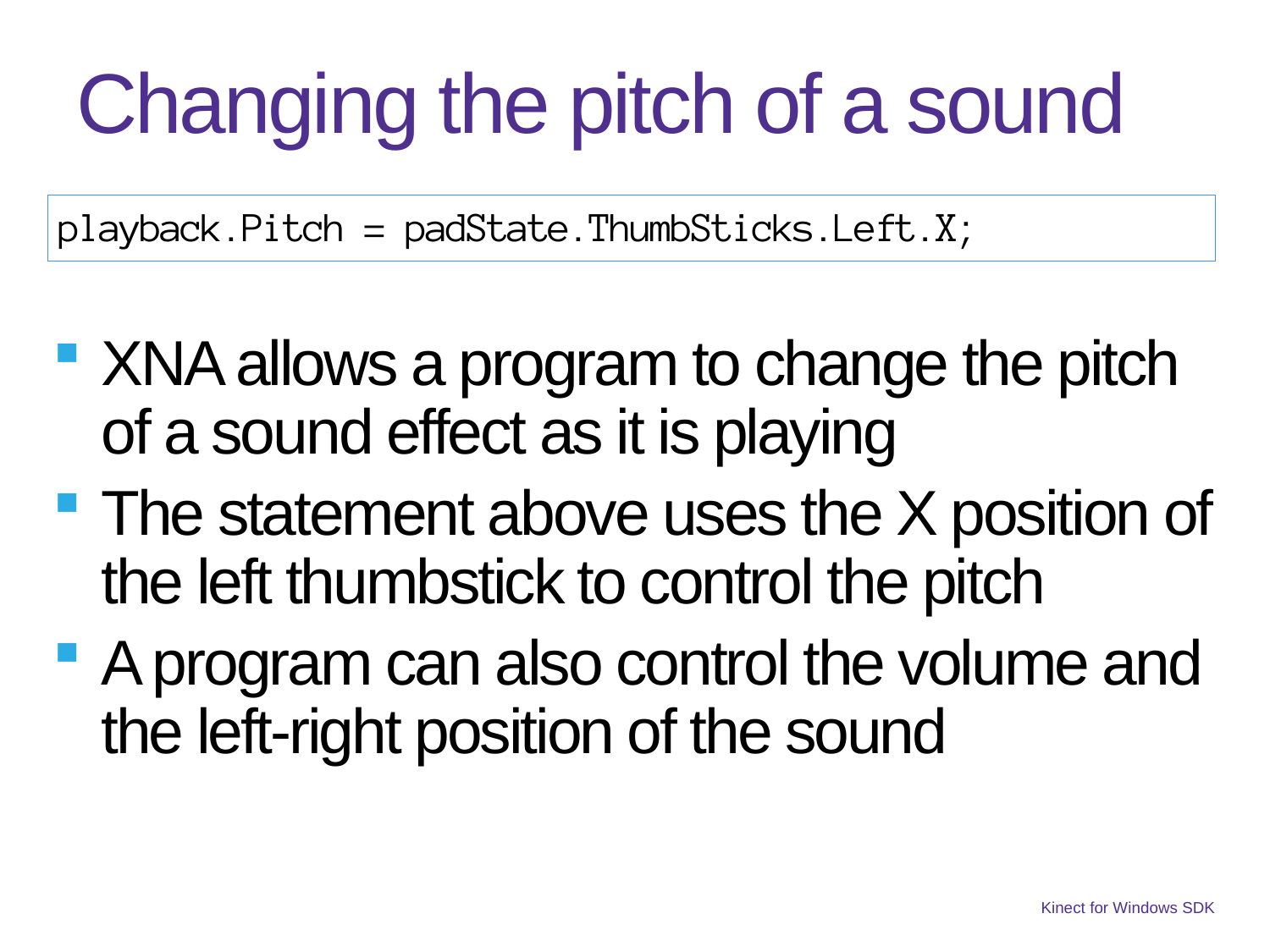

# Changing the pitch of a sound
playback.Pitch = padState.ThumbSticks.Left.X;
XNA allows a program to change the pitch of a sound effect as it is playing
The statement above uses the X position of the left thumbstick to control the pitch
A program can also control the volume and the left-right position of the sound